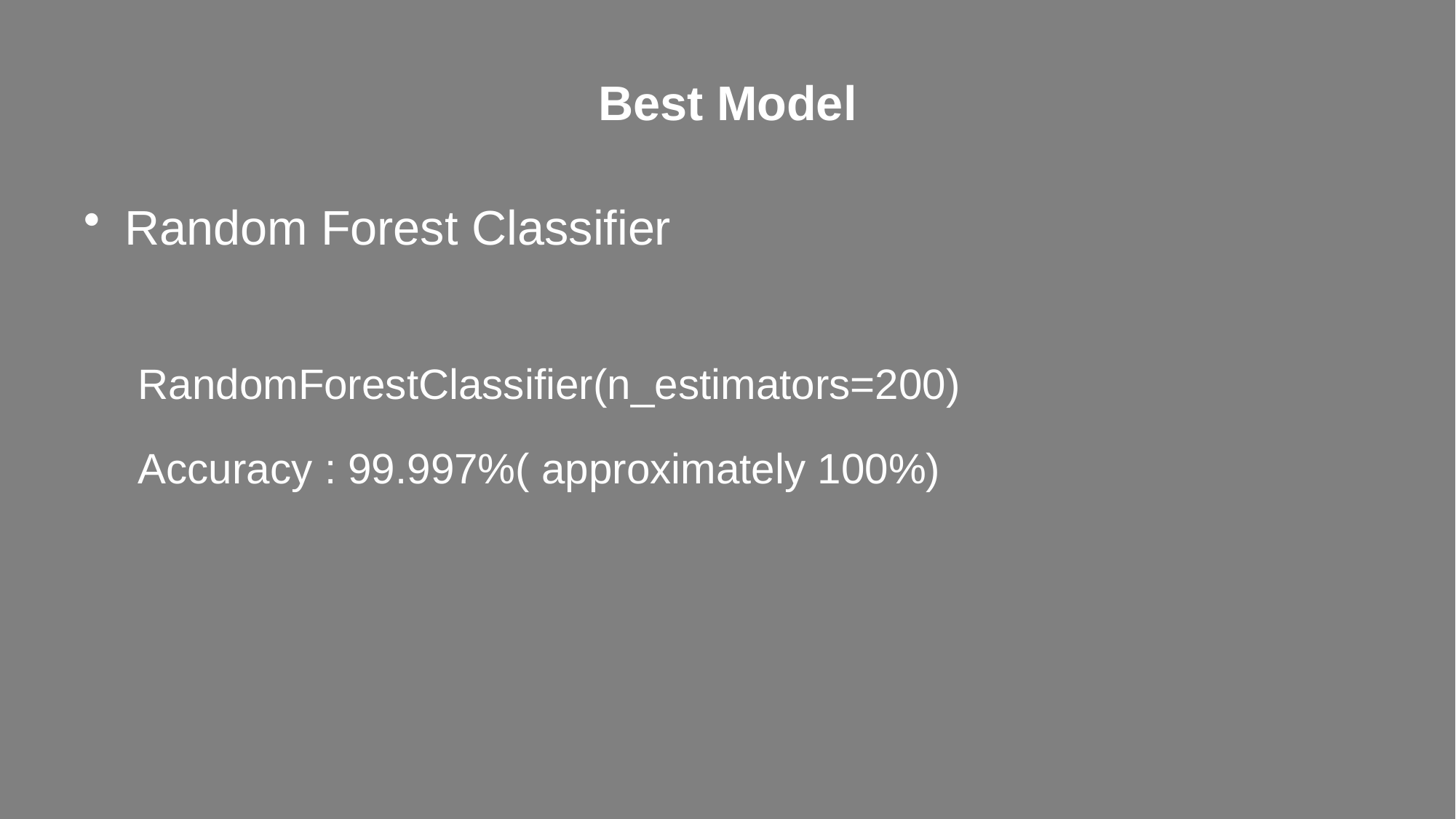

# Best Model
Random Forest Classifier

RandomForestClassifier(n_estimators=200)
Accuracy : 99.997%( approximately 100%)